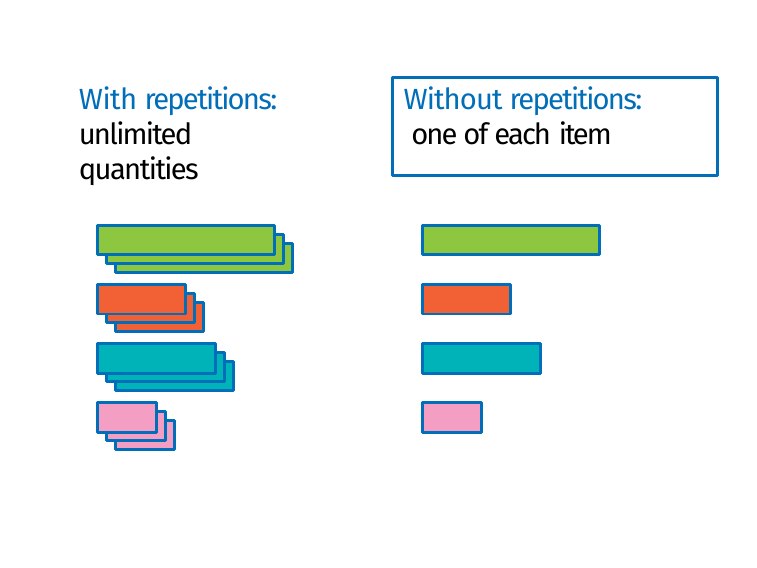

# Without repetitions:  one of each item
With repetitions:  unlimited quantities